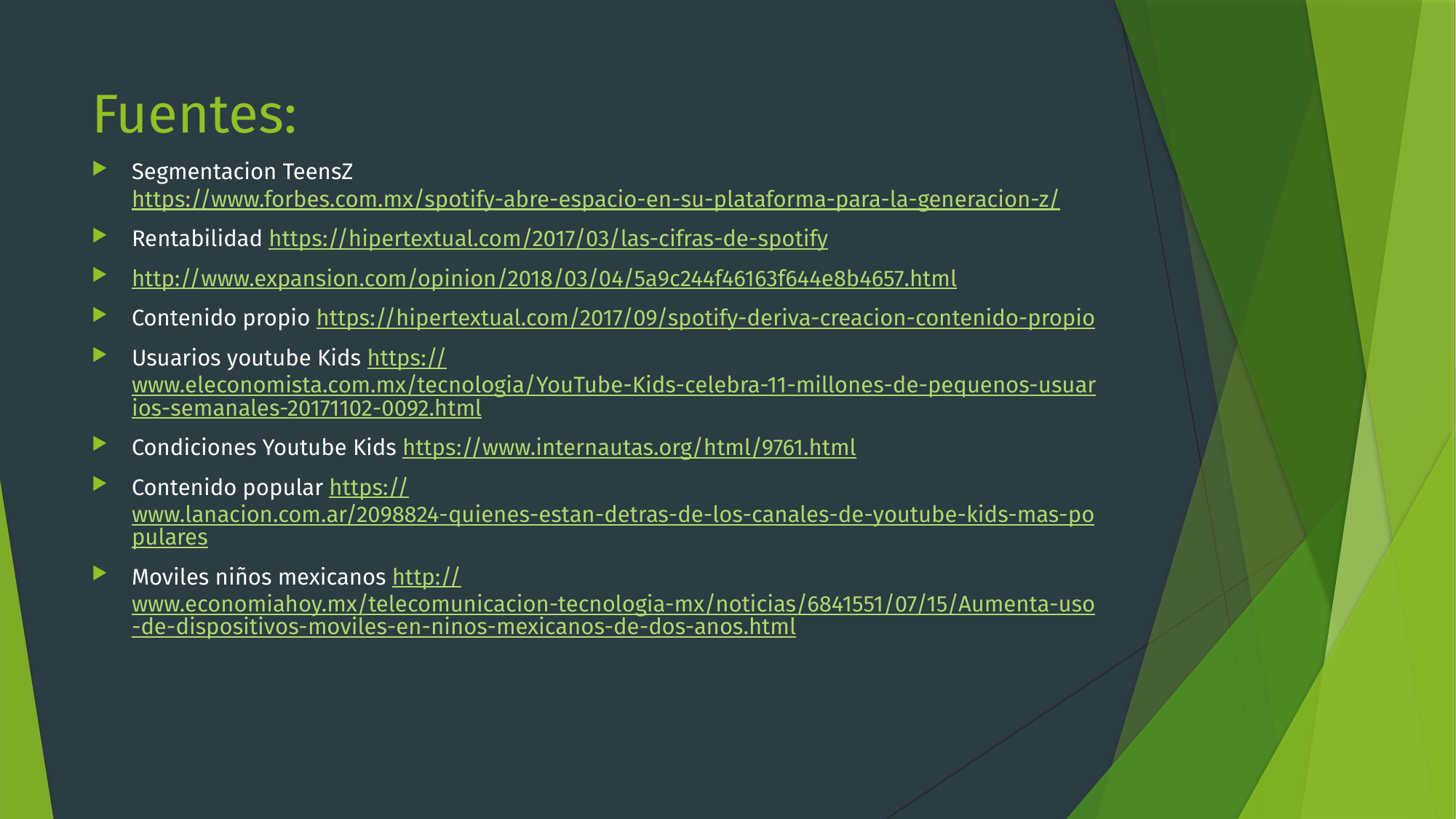

# Fuentes:
Segmentacion TeensZ https://www.forbes.com.mx/spotify-abre-espacio-en-su-plataforma-para-la-generacion-z/
Rentabilidad https://hipertextual.com/2017/03/las-cifras-de-spotify
http://www.expansion.com/opinion/2018/03/04/5a9c244f46163f644e8b4657.html
Contenido propio https://hipertextual.com/2017/09/spotify-deriva-creacion-contenido-propio
Usuarios youtube Kids https://www.eleconomista.com.mx/tecnologia/YouTube-Kids-celebra-11-millones-de-pequenos-usuarios-semanales-20171102-0092.html
Condiciones Youtube Kids https://www.internautas.org/html/9761.html
Contenido popular https://www.lanacion.com.ar/2098824-quienes-estan-detras-de-los-canales-de-youtube-kids-mas-populares
Moviles niños mexicanos http://www.economiahoy.mx/telecomunicacion-tecnologia-mx/noticias/6841551/07/15/Aumenta-uso-de-dispositivos-moviles-en-ninos-mexicanos-de-dos-anos.html